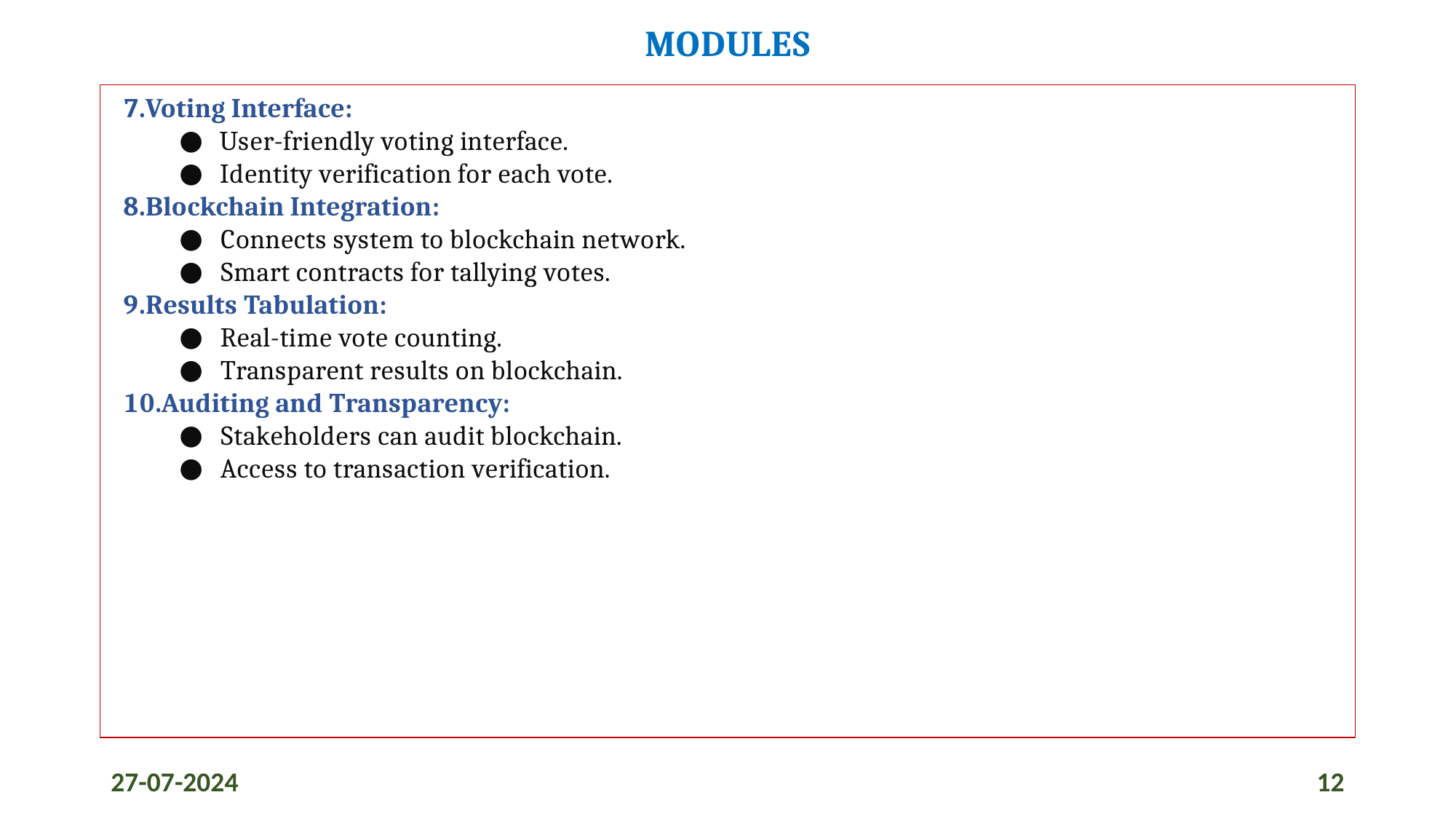

# MODULES
  7.Voting Interface:
User-friendly voting interface.
Identity verification for each vote.
  8.Blockchain Integration:
Connects system to blockchain network.
Smart contracts for tallying votes.
  9.Results Tabulation:
Real-time vote counting.
Transparent results on blockchain.
  10.Auditing and Transparency:
Stakeholders can audit blockchain.
Access to transaction verification.
27-07-2024
12